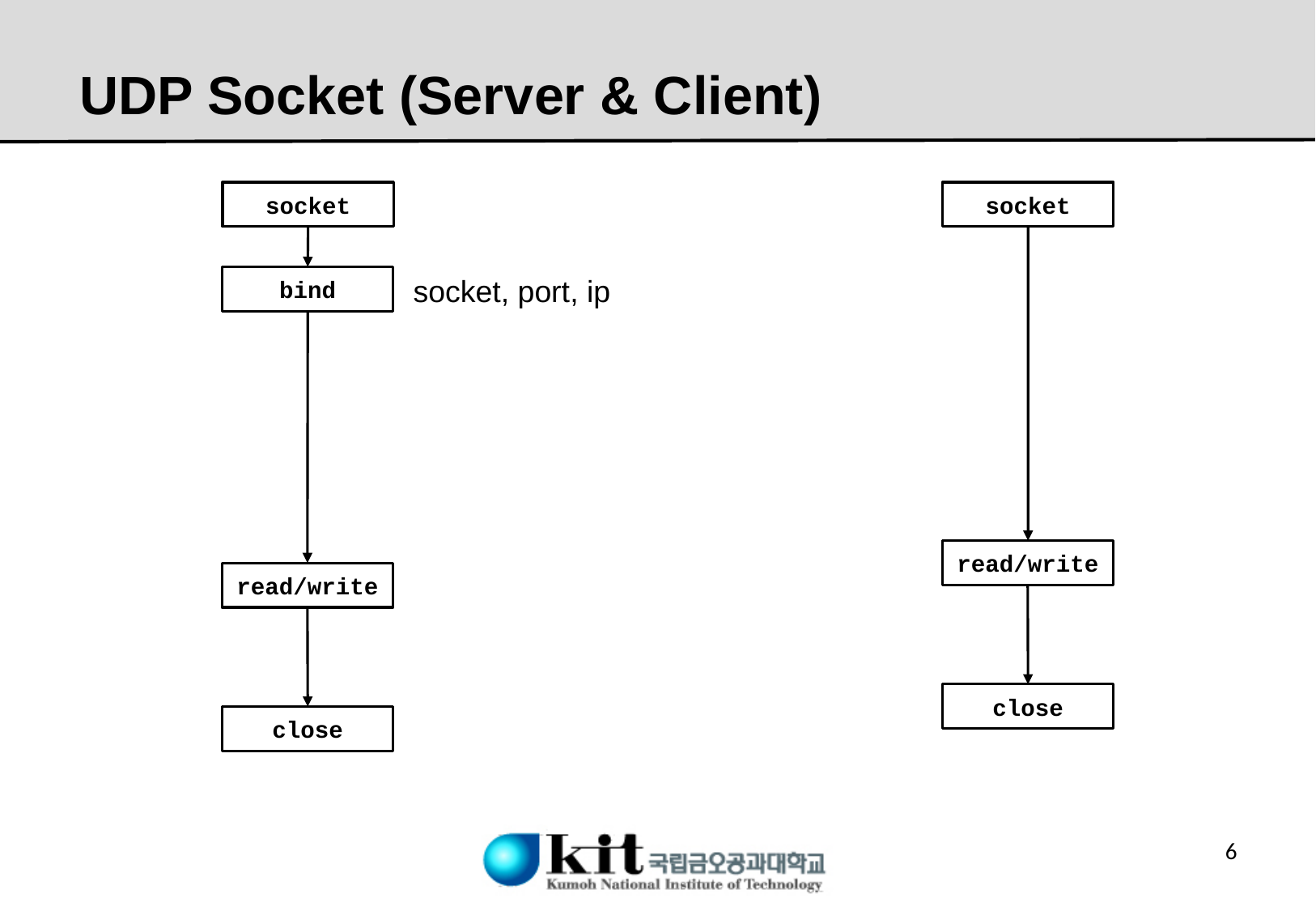

# UDP Socket (Server & Client)
socket
socket
socket, port, ip
bind
read/write
read/write
close
close
6